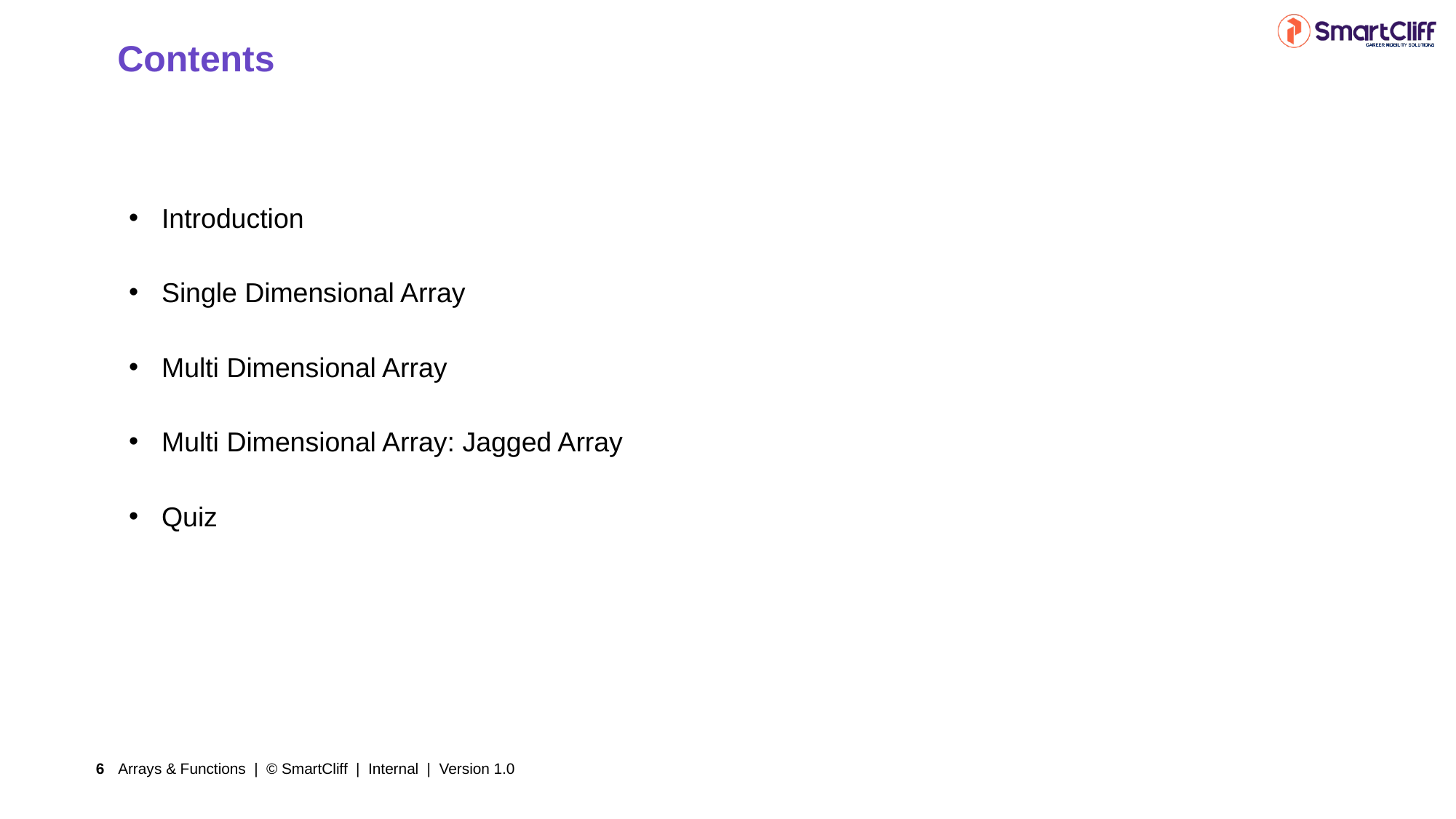

Contents
Introduction
Single Dimensional Array
Multi Dimensional Array
Multi Dimensional Array: Jagged Array
Quiz

Arrays & Functions  |  © SmartCliff  |  Internal  |  Version 1.0
6